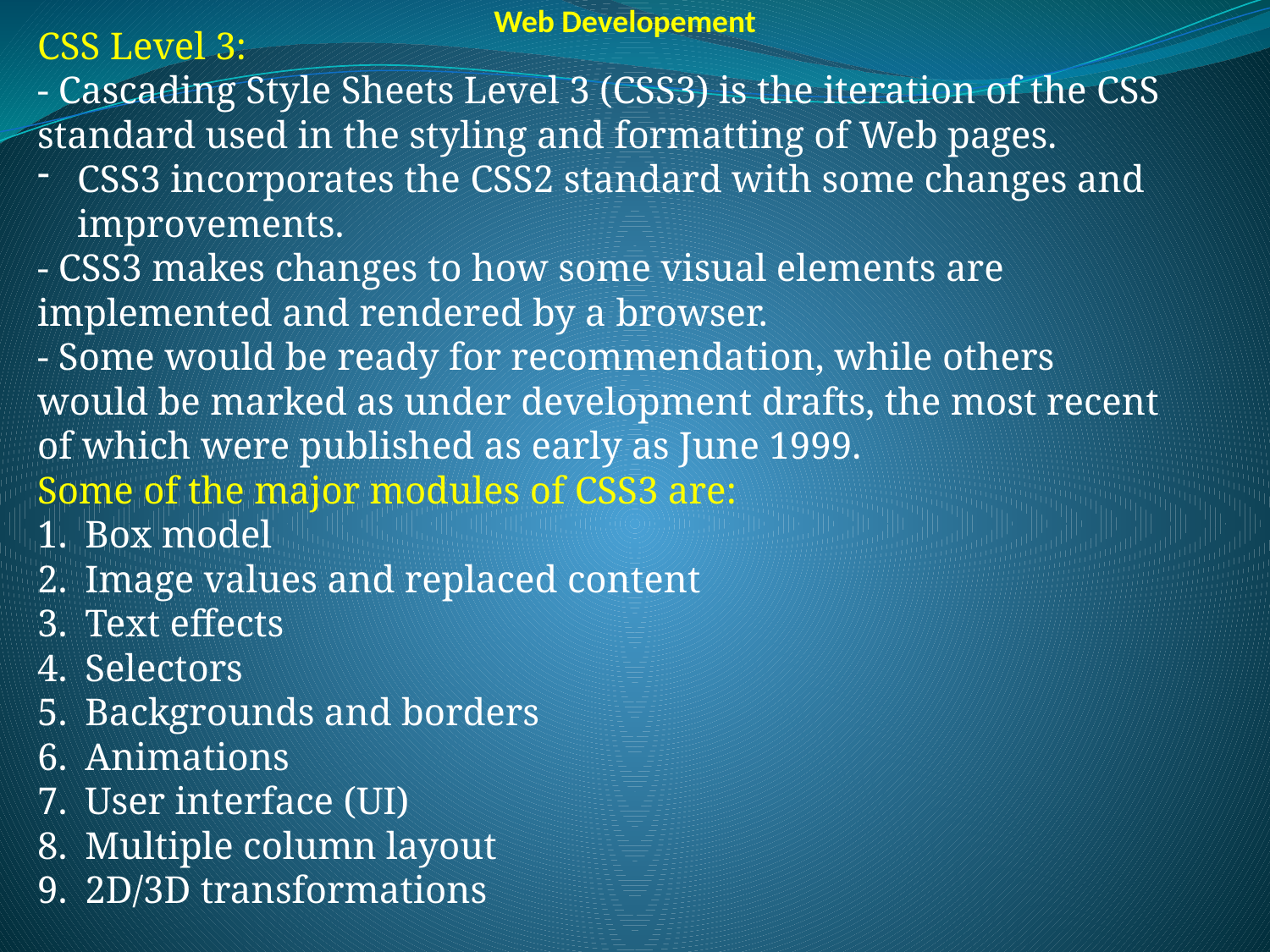

Web Developement
CSS Level 3:
- Cascading Style Sheets Level 3 (CSS3) is the iteration of the CSS standard used in the styling and formatting of Web pages.
CSS3 incorporates the CSS2 standard with some changes and improvements.
- CSS3 makes changes to how some visual elements are implemented and rendered by a browser.
- Some would be ready for recommendation, while others would be marked as under development drafts, the most recent of which were published as early as June 1999.
Some of the major modules of CSS3 are:
Box model
Image values and replaced content
Text effects
Selectors
Backgrounds and borders
Animations
User interface (UI)
Multiple column layout
2D/3D transformations